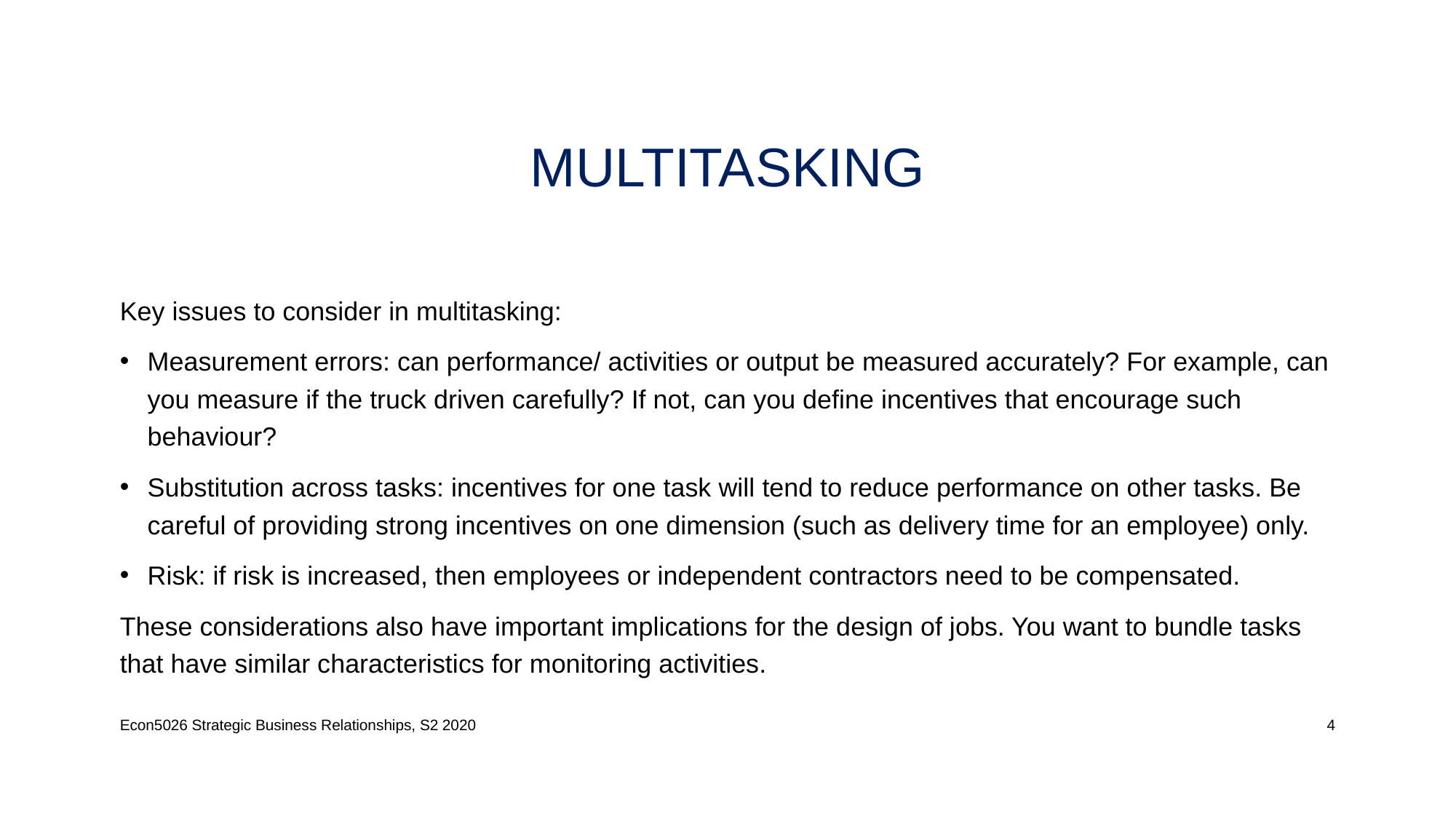

# Multitasking
Key issues to consider in multitasking:
Measurement errors: can performance/ activities or output be measured accurately? For example, can you measure if the truck driven carefully? If not, can you define incentives that encourage such behaviour?
Substitution across tasks: incentives for one task will tend to reduce performance on other tasks. Be careful of providing strong incentives on one dimension (such as delivery time for an employee) only.
Risk: if risk is increased, then employees or independent contractors need to be compensated.
These considerations also have important implications for the design of jobs. You want to bundle tasks that have similar characteristics for monitoring activities.

Econ5026 Strategic Business Relationships, S2 2020
4